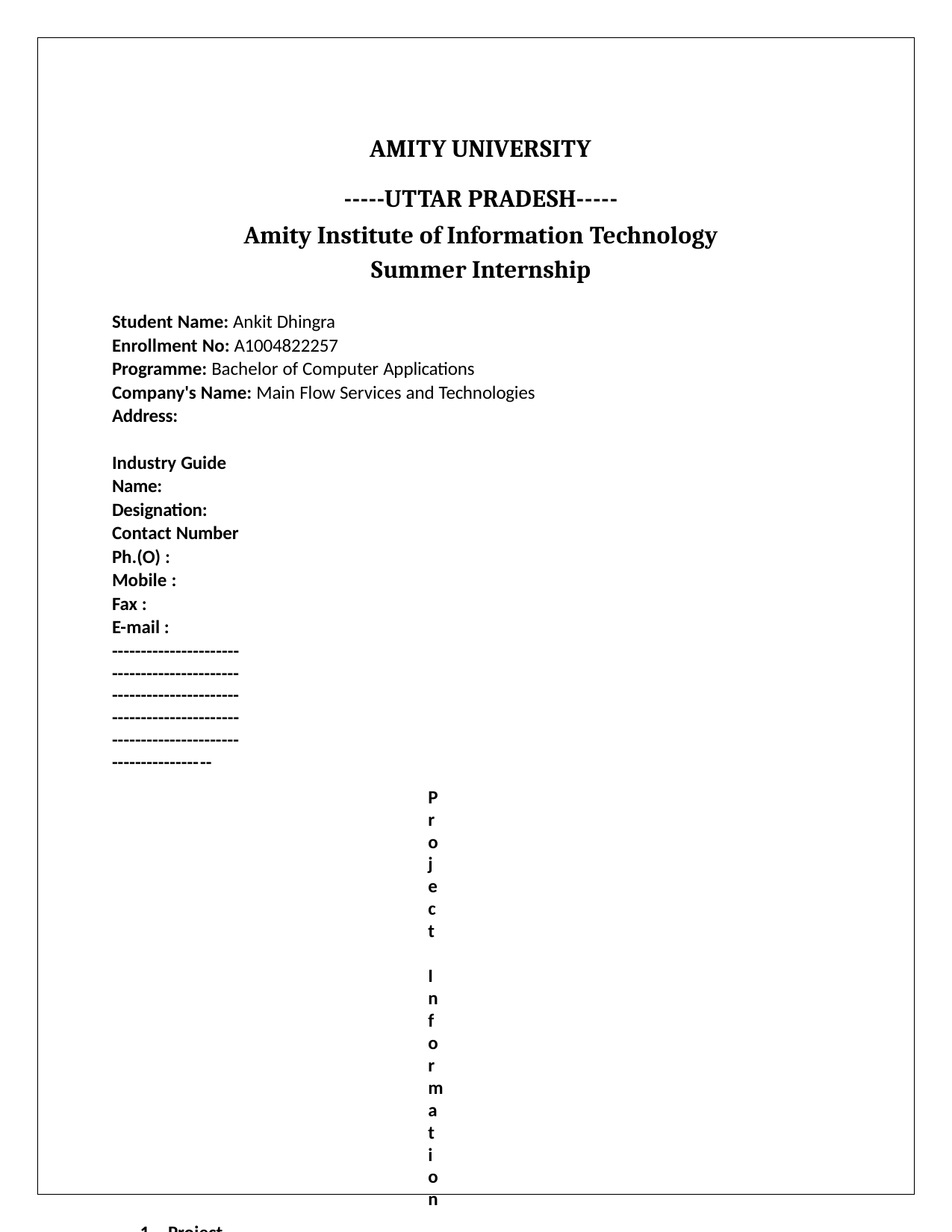

AMITY UNIVERSITY
-----UTTAR PRADESH-----
Amity Institute of Information Technology Summer Internship
Student Name: Ankit Dhingra
Enrollment No: A1004822257
Programme: Bachelor of Computer Applications
Company's Name: Main Flow Services and Technologies
Address:

Industry Guide Name:
Designation:
Contact Number Ph.(O) :
Mobile :
Fax :
E-mail :
-------------------------------------------------------------------------------------------------------------------------------
Project Information
Project Duration : (6 Weeks)
Date of Summer Internship commencement (26/05/2025) Date of Summer Internship Completion (04/07/2025)
Topic
Responsive Portfolio Website using HTML, CSS, and JavaScript
Project Objective
To design and develop a responsive, single-page portfolio website using HTML, CSS, and JavaScript that effectively showcases personal skills and projects.
Methodology to be adopted
The project follows an iterative development process involving design, coding, testing, and refinement to ensure a responsive and user-friendly final website.